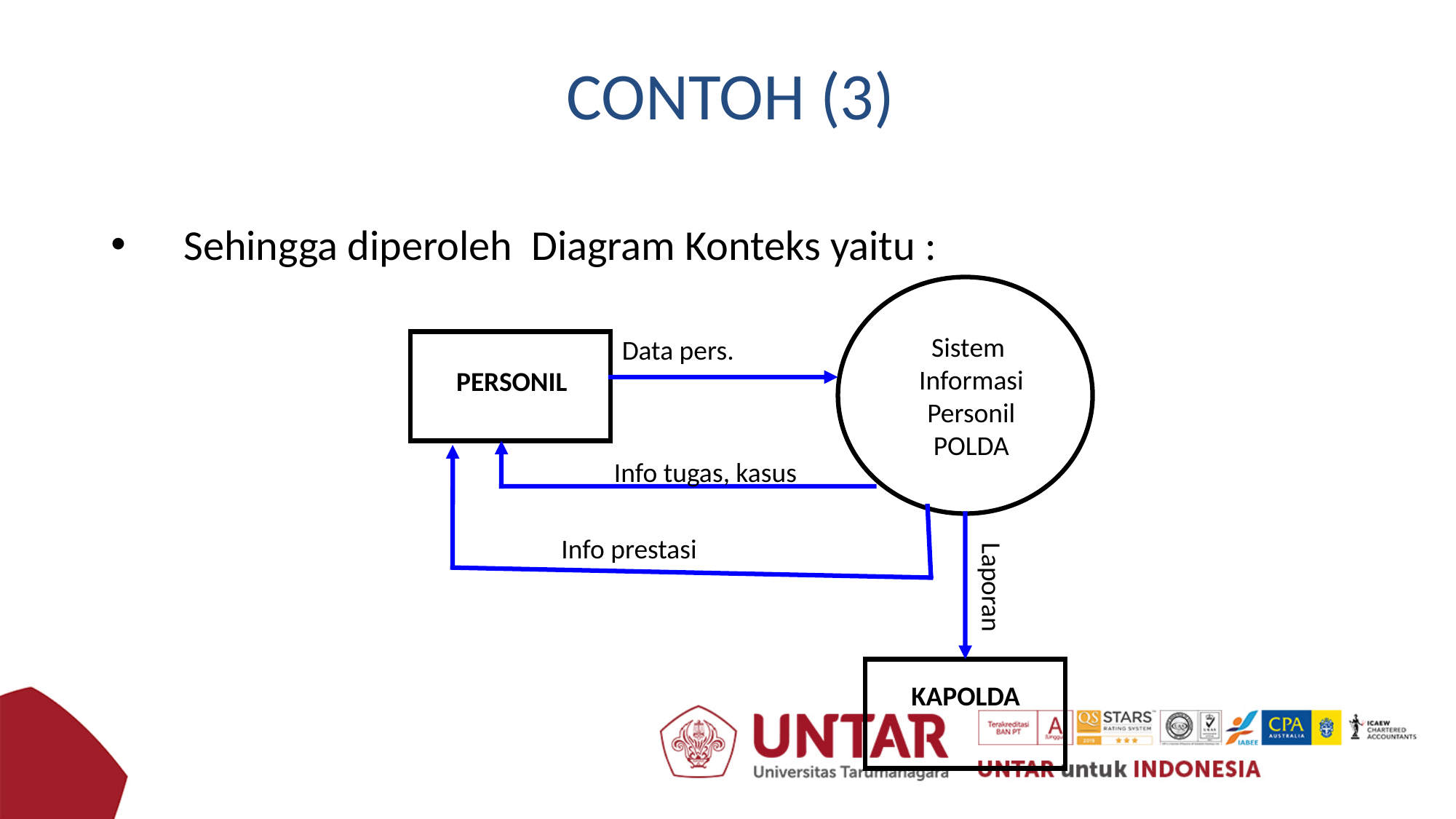

# CONTOH (3)
Sehingga diperoleh  Diagram Konteks yaitu :

Sistem
Informasi
Personil
POLDA
Data pers.

PERSONIL

Info prestasi
Laporan

KAPOLDA

Info tugas, kasus